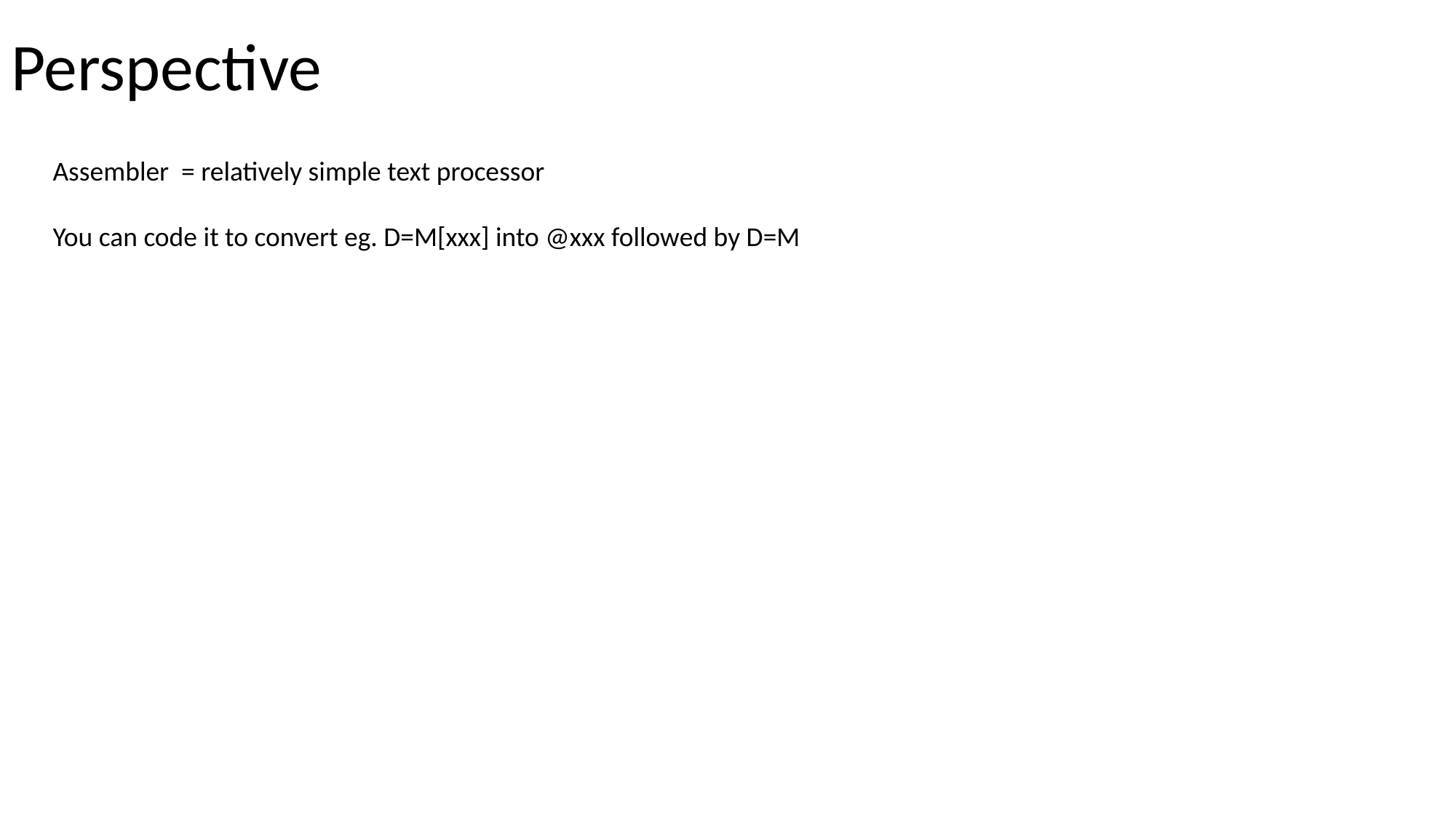

# Perspective
Assembler  = relatively simple text processor

You can code it to convert eg. D=M[xxx] into @xxx followed by D=M

Most assembly written by machines, not humans

	Stand-alone assemblers are rare, typically compilers don’t care about symbols and will directly convert high-level code to binary

	Many high-level compilers allow embedding segments of assembly code within the high-level program for optimization